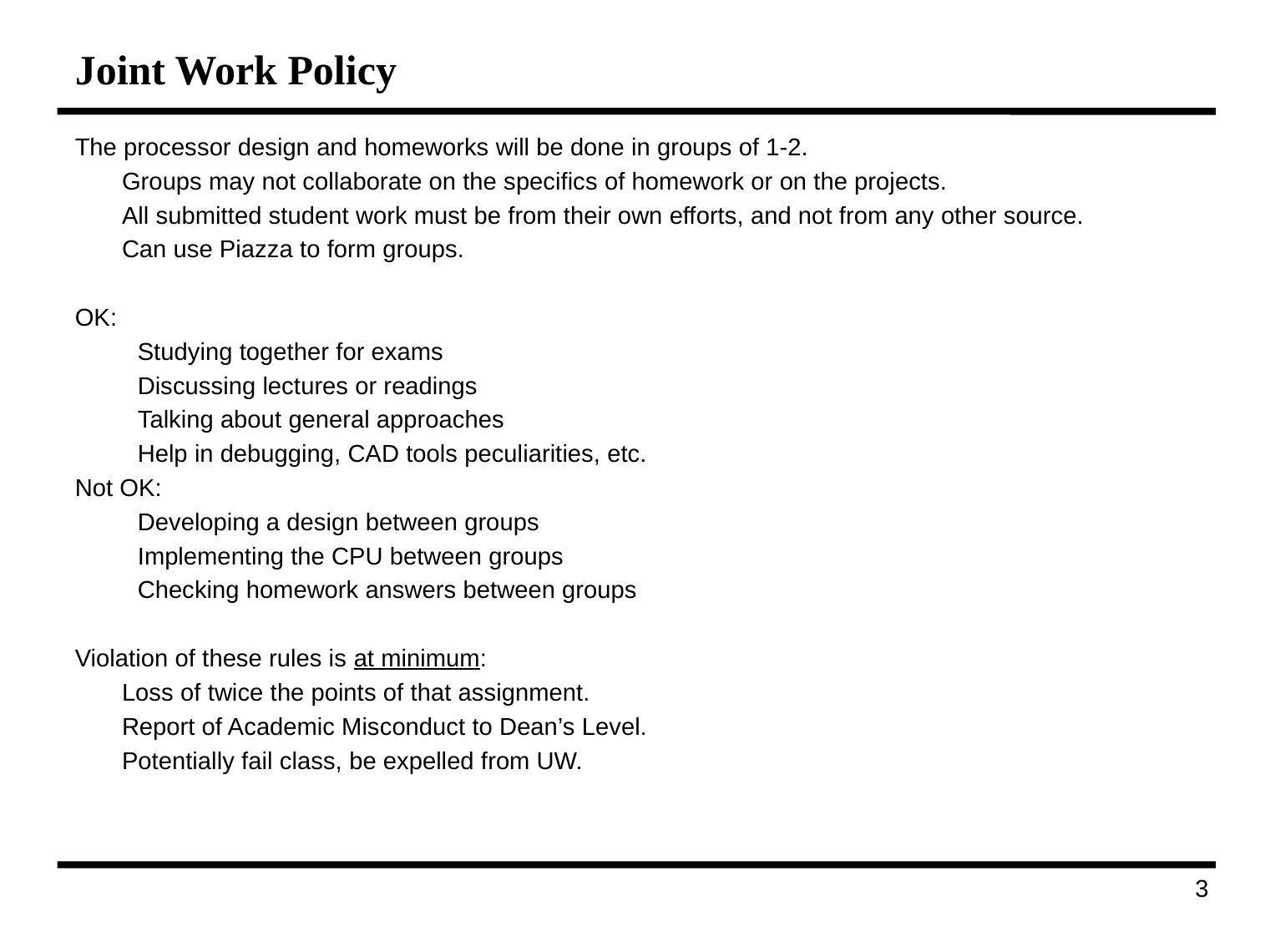

# Joint Work Policy
The processor design and homeworks will be done in groups of 1-2.
	Groups may not collaborate on the specifics of homework or on the projects.
	All submitted student work must be from their own efforts, and not from any other source.
	Can use Piazza to form groups.

OK:
Studying together for exams
Discussing lectures or readings
Talking about general approaches
Help in debugging, CAD tools peculiarities, etc.
Not OK:
Developing a design between groups
Implementing the CPU between groups
Checking homework answers between groups

Violation of these rules is at minimum:
	Loss of twice the points of that assignment.
	Report of Academic Misconduct to Dean’s Level.
	Potentially fail class, be expelled from UW.
3